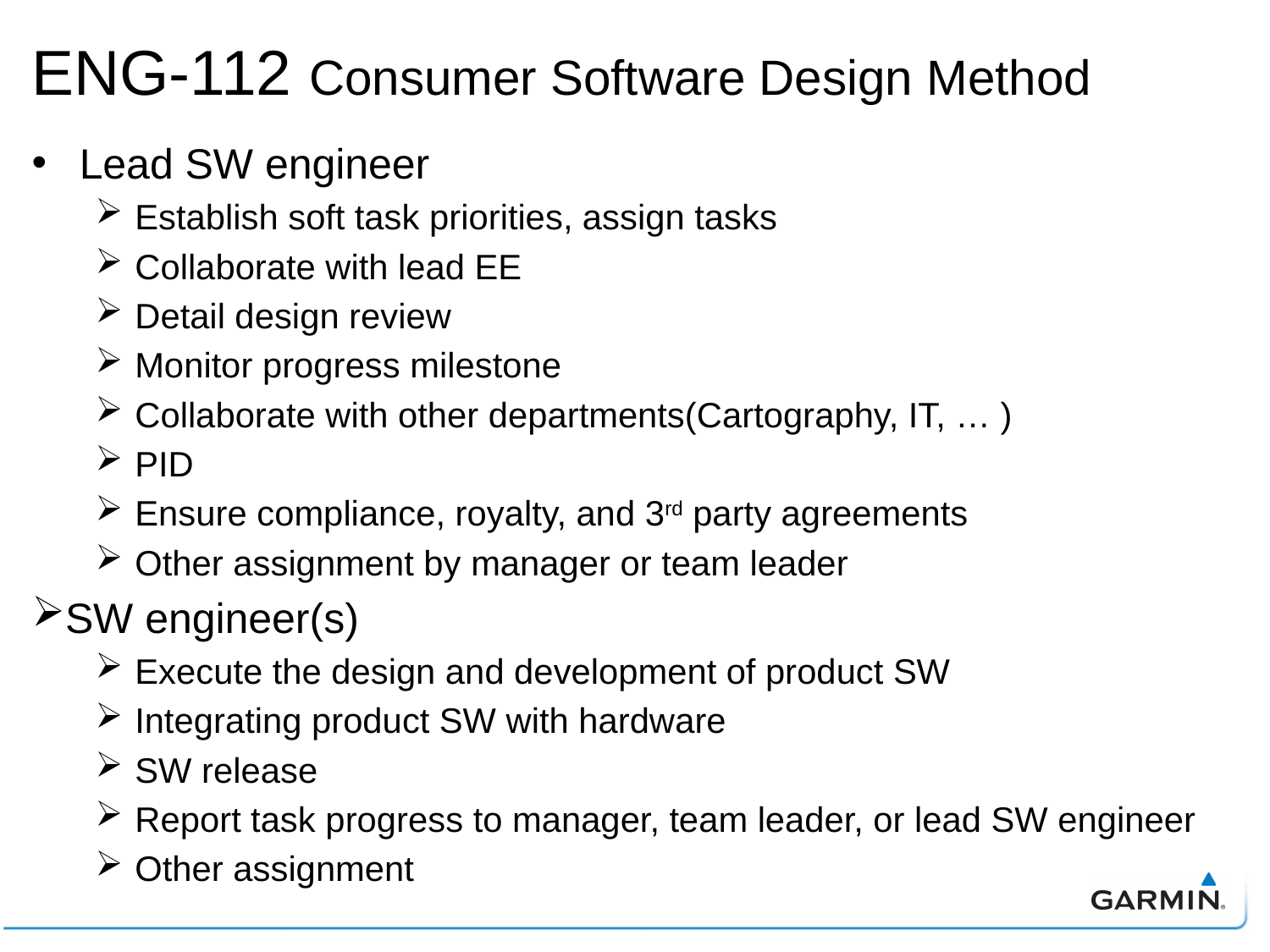

# ENG-112 Consumer Software Design Method
Lead SW engineer
Establish soft task priorities, assign tasks
Collaborate with lead EE
Detail design review
Monitor progress milestone
Collaborate with other departments(Cartography, IT, … )
PID
Ensure compliance, royalty, and 3rd party agreements
Other assignment by manager or team leader
SW engineer(s)
Execute the design and development of product SW
Integrating product SW with hardware
SW release
Report task progress to manager, team leader, or lead SW engineer
Other assignment